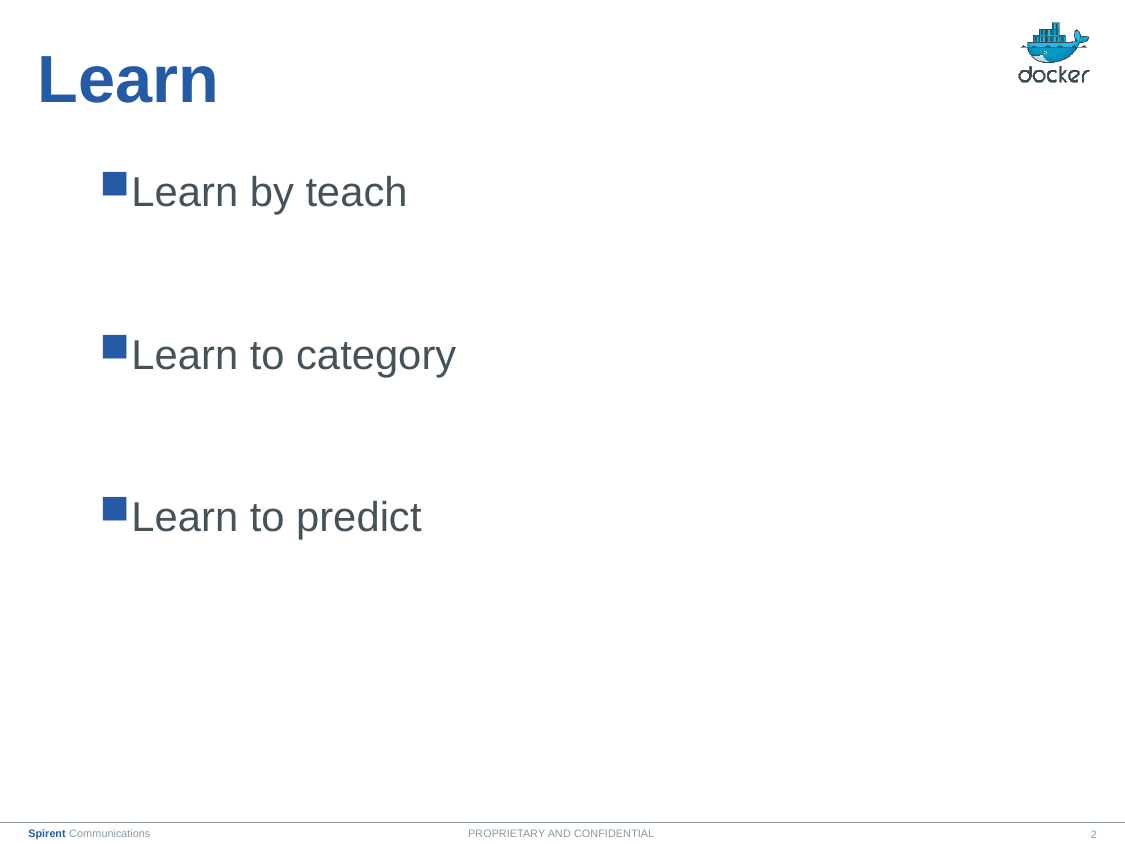

# Learn
Learn by teach

Learn to category

Learn to predict